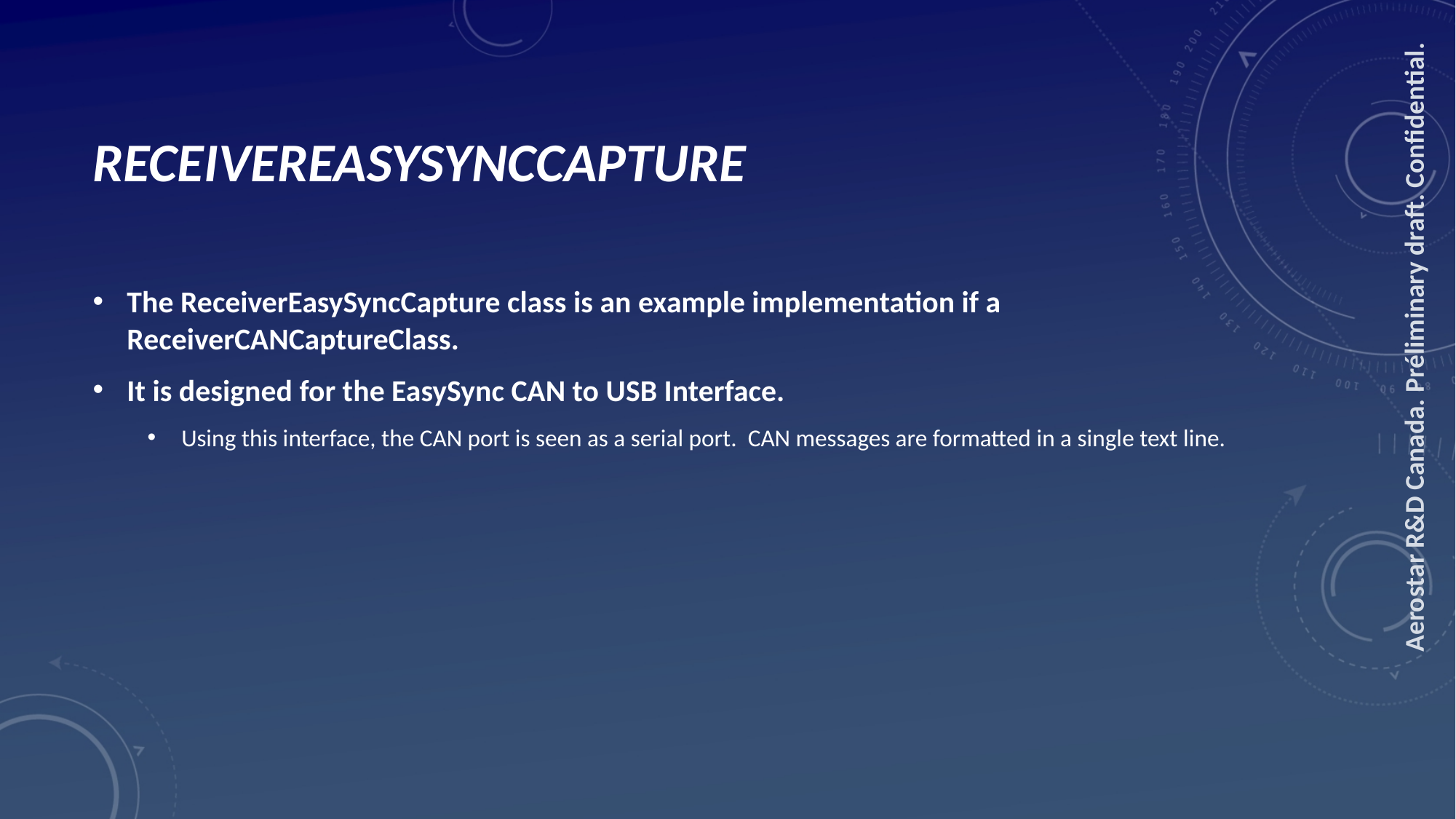

# ReceiverEasySyncCapture
The ReceiverEasySyncCapture class is an example implementation if a ReceiverCANCaptureClass.
It is designed for the EasySync CAN to USB Interface.
Using this interface, the CAN port is seen as a serial port.  CAN messages are formatted in a single text line.